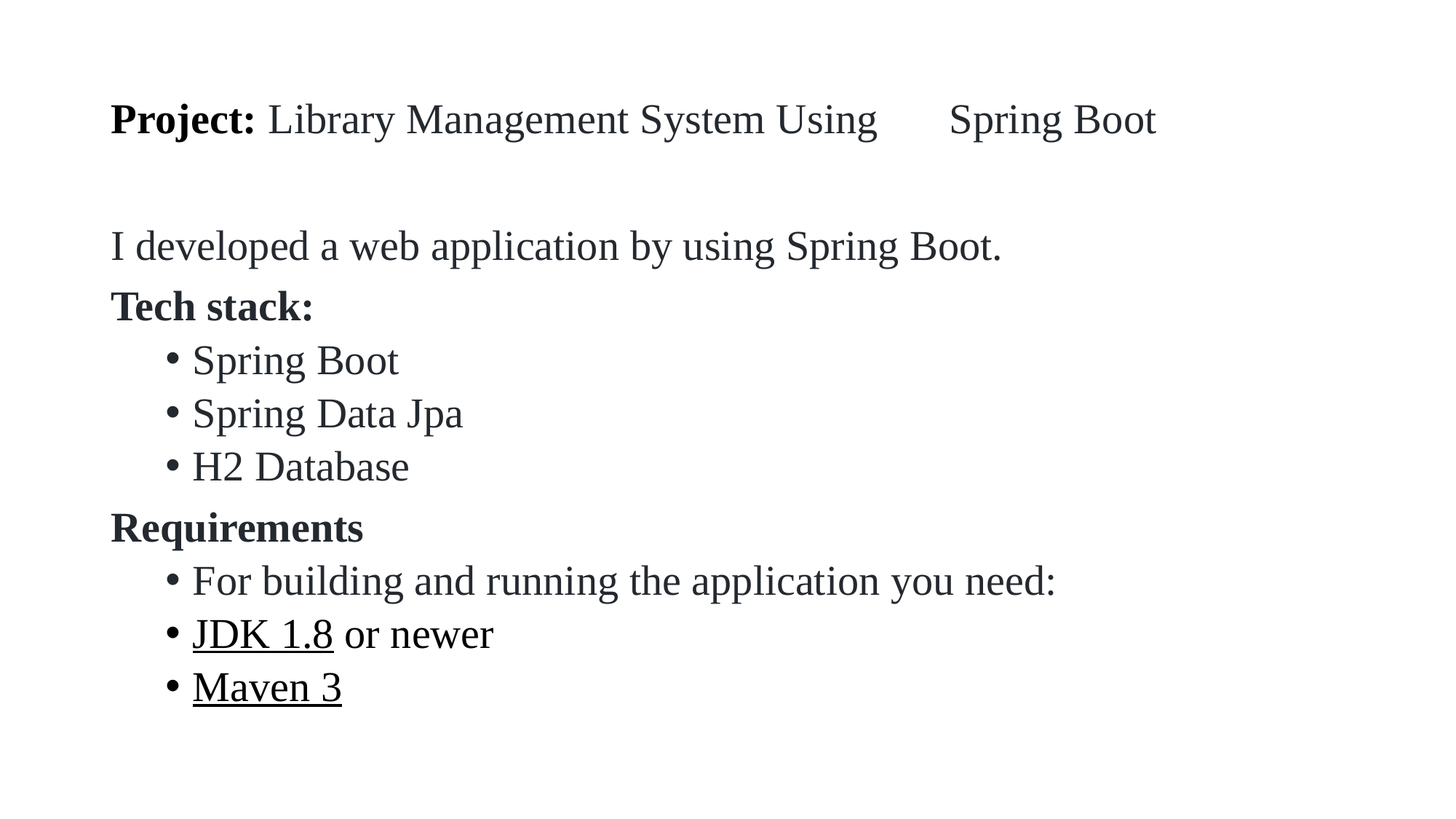

# Project: Library Management System Using 			Spring Boot
I developed a web application by using Spring Boot.
Tech stack:
Spring Boot
Spring Data Jpa
H2 Database
Requirements
For building and running the application you need:
JDK 1.8 or newer
Maven 3